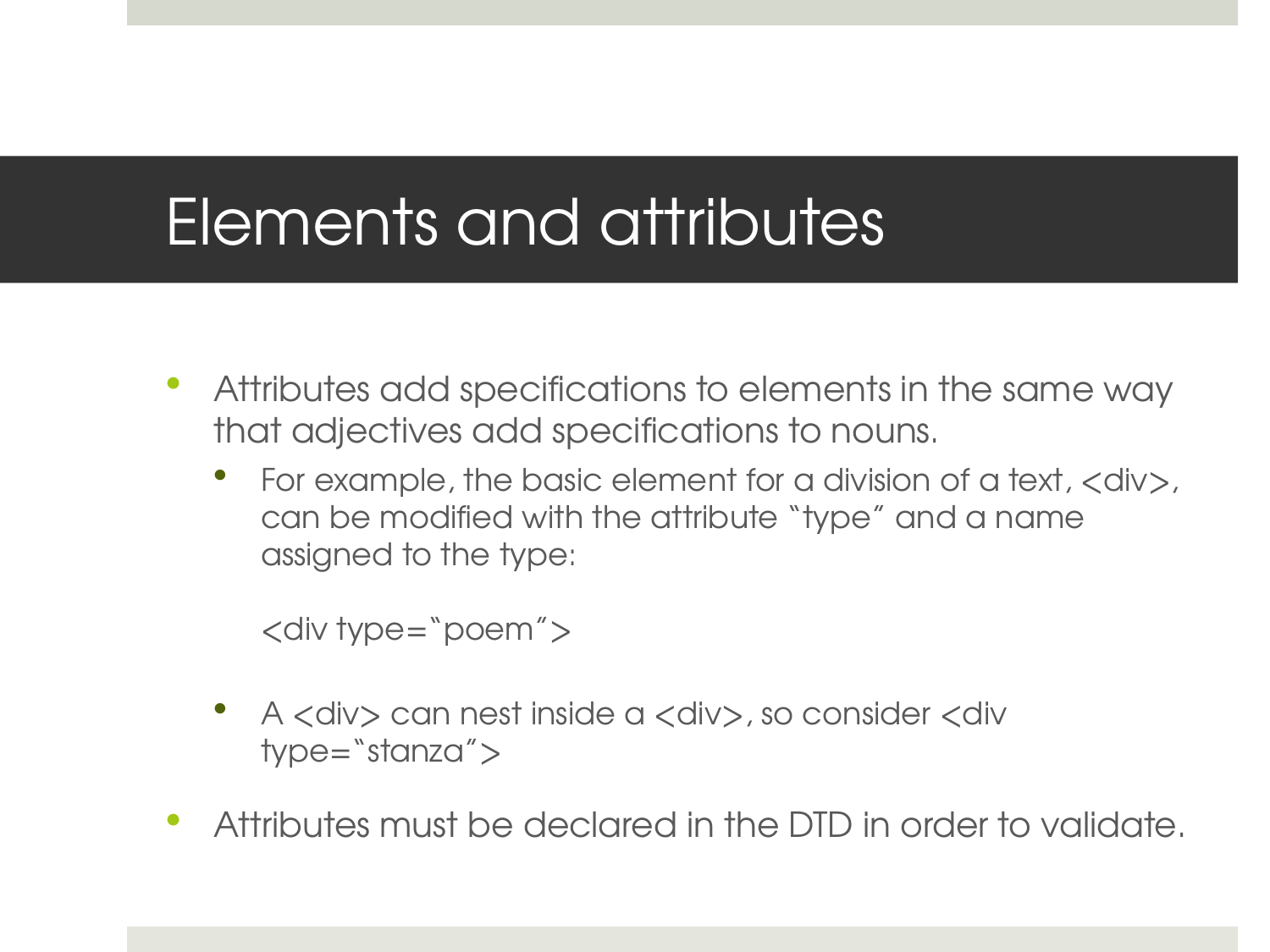

# Elements and attributes
Attributes add specifications to elements in the same way that adjectives add specifications to nouns.
For example, the basic element for a division of a text, <div>, can be modified with the attribute “type” and a name assigned to the type:
<div type=“poem”>
A <div> can nest inside a <div>, so consider <div type=“stanza”>
Attributes must be declared in the DTD in order to validate.